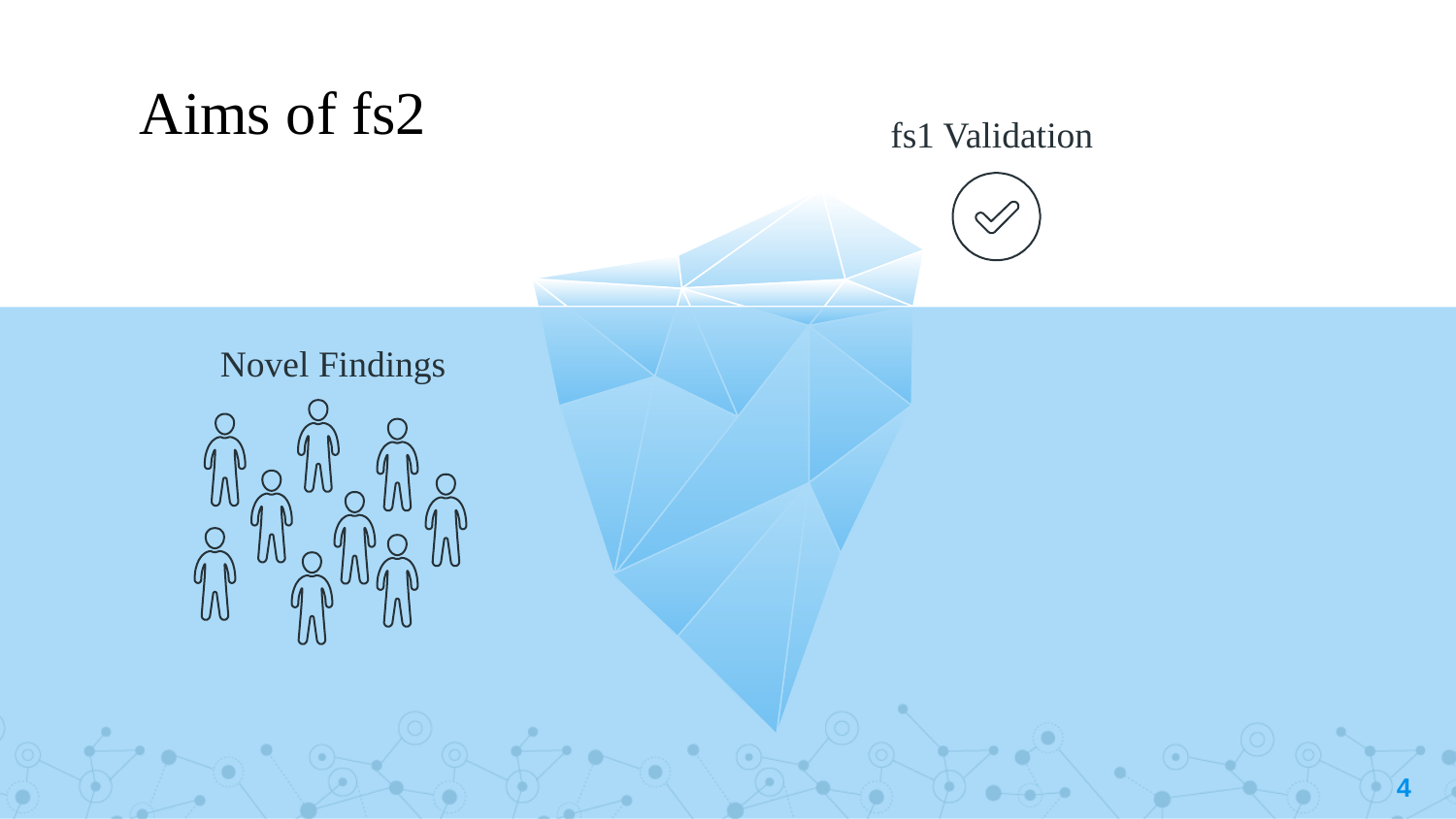

# Aims of fs2
fs1 Validation

Novel Findings

4